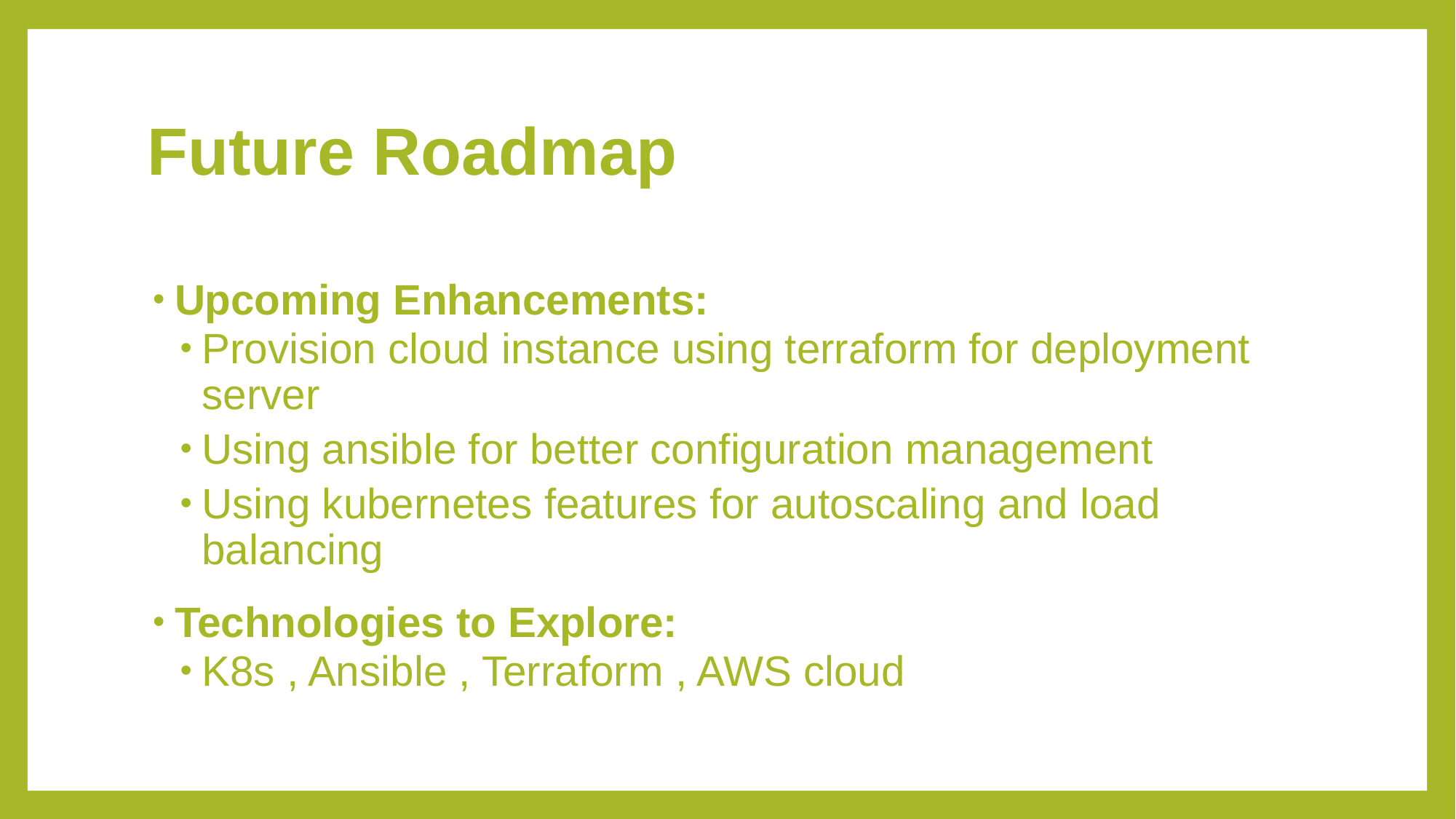

# Future Roadmap
Upcoming Enhancements:
Provision cloud instance using terraform for deployment server
Using ansible for better configuration management
Using kubernetes features for autoscaling and load balancing
Technologies to Explore:
K8s , Ansible , Terraform , AWS cloud